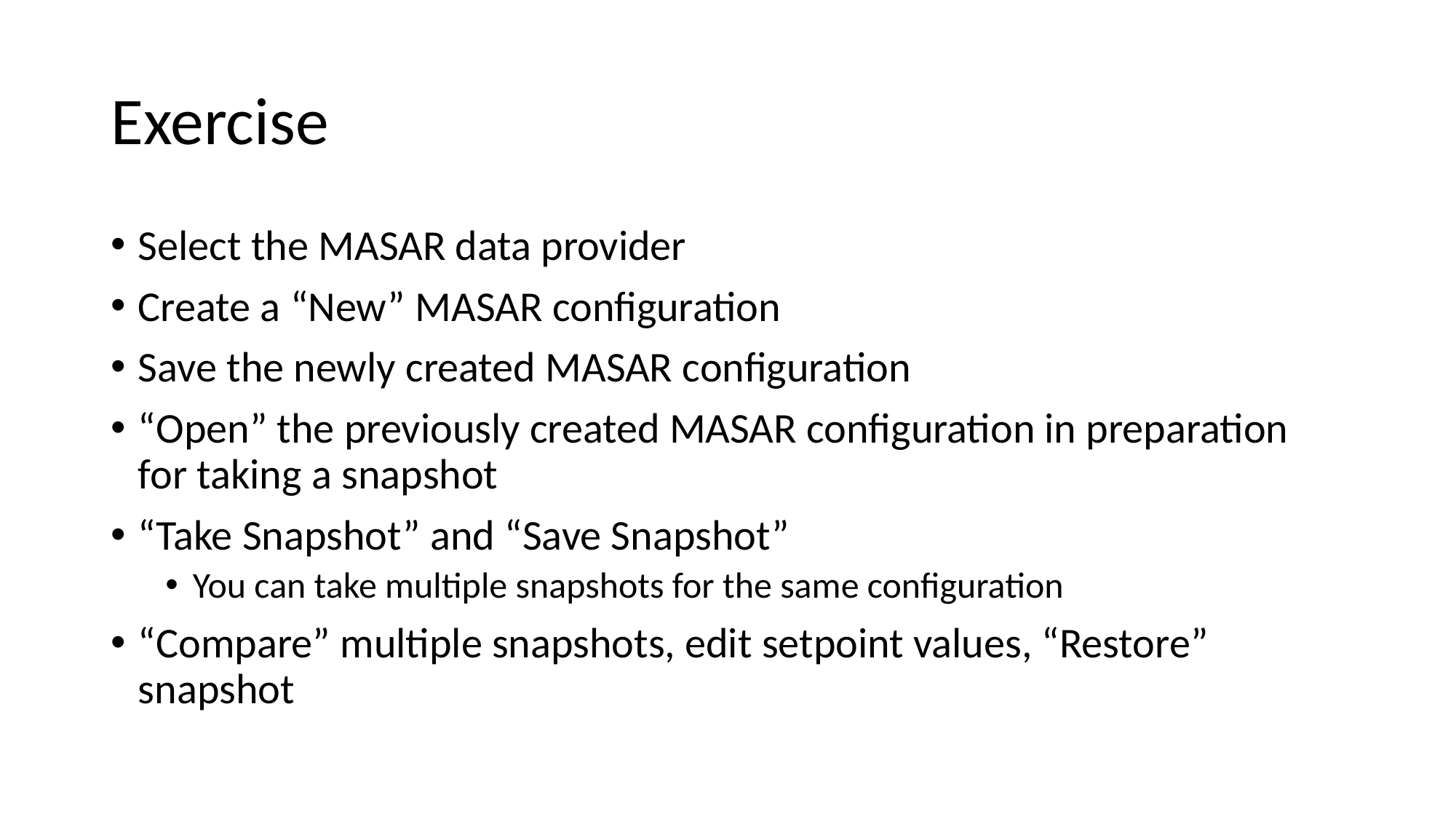

# Exercise
Select the MASAR data provider
Create a “New” MASAR configuration
Save the newly created MASAR configuration
“Open” the previously created MASAR configuration in preparation for taking a snapshot
“Take Snapshot” and “Save Snapshot”
You can take multiple snapshots for the same configuration
“Compare” multiple snapshots, edit setpoint values, “Restore” snapshot